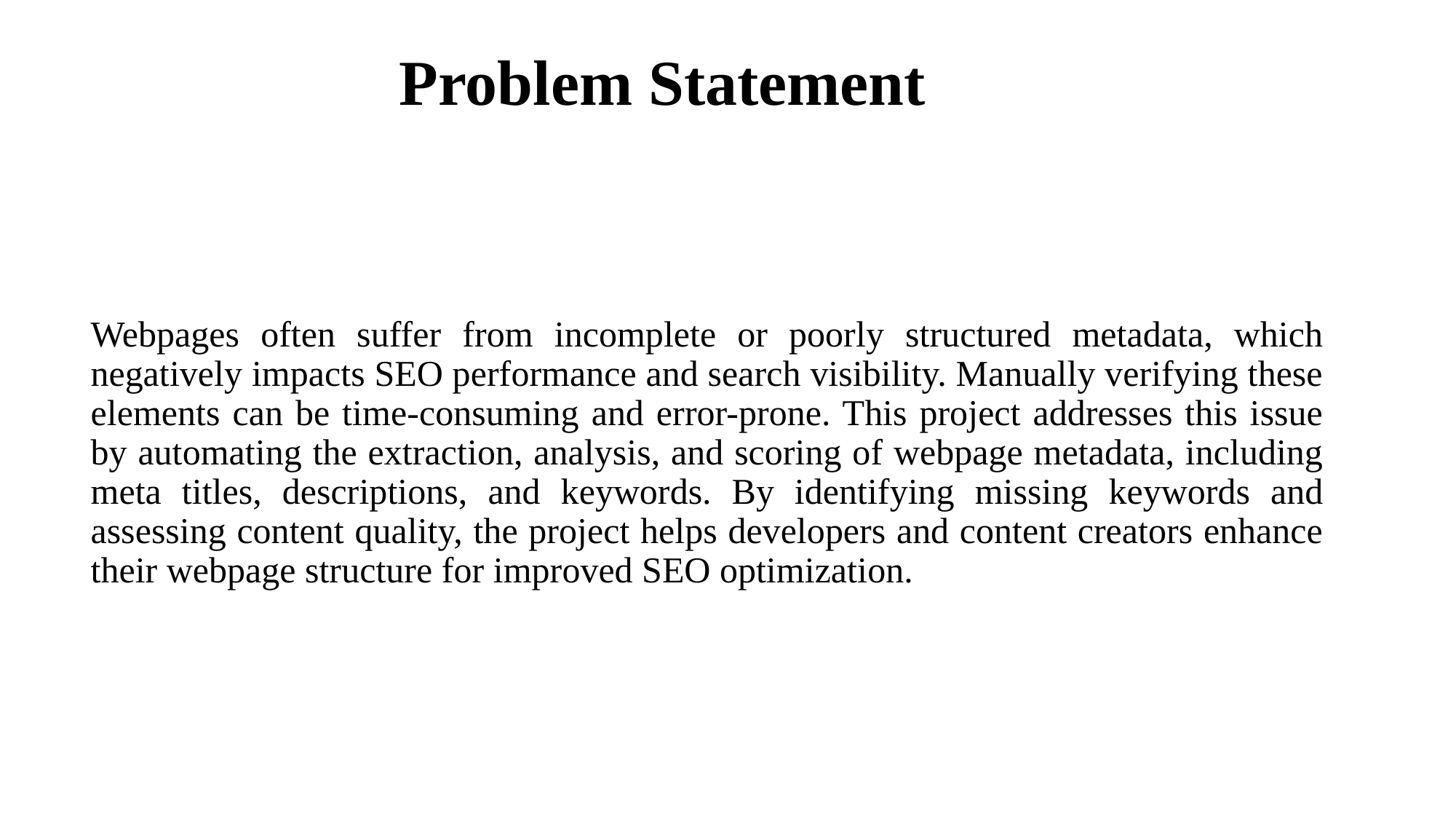

# Problem Statement
Webpages often suffer from incomplete or poorly structured metadata, which negatively impacts SEO performance and search visibility. Manually verifying these elements can be time-consuming and error-prone. This project addresses this issue by automating the extraction, analysis, and scoring of webpage metadata, including meta titles, descriptions, and keywords. By identifying missing keywords and assessing content quality, the project helps developers and content creators enhance their webpage structure for improved SEO optimization.